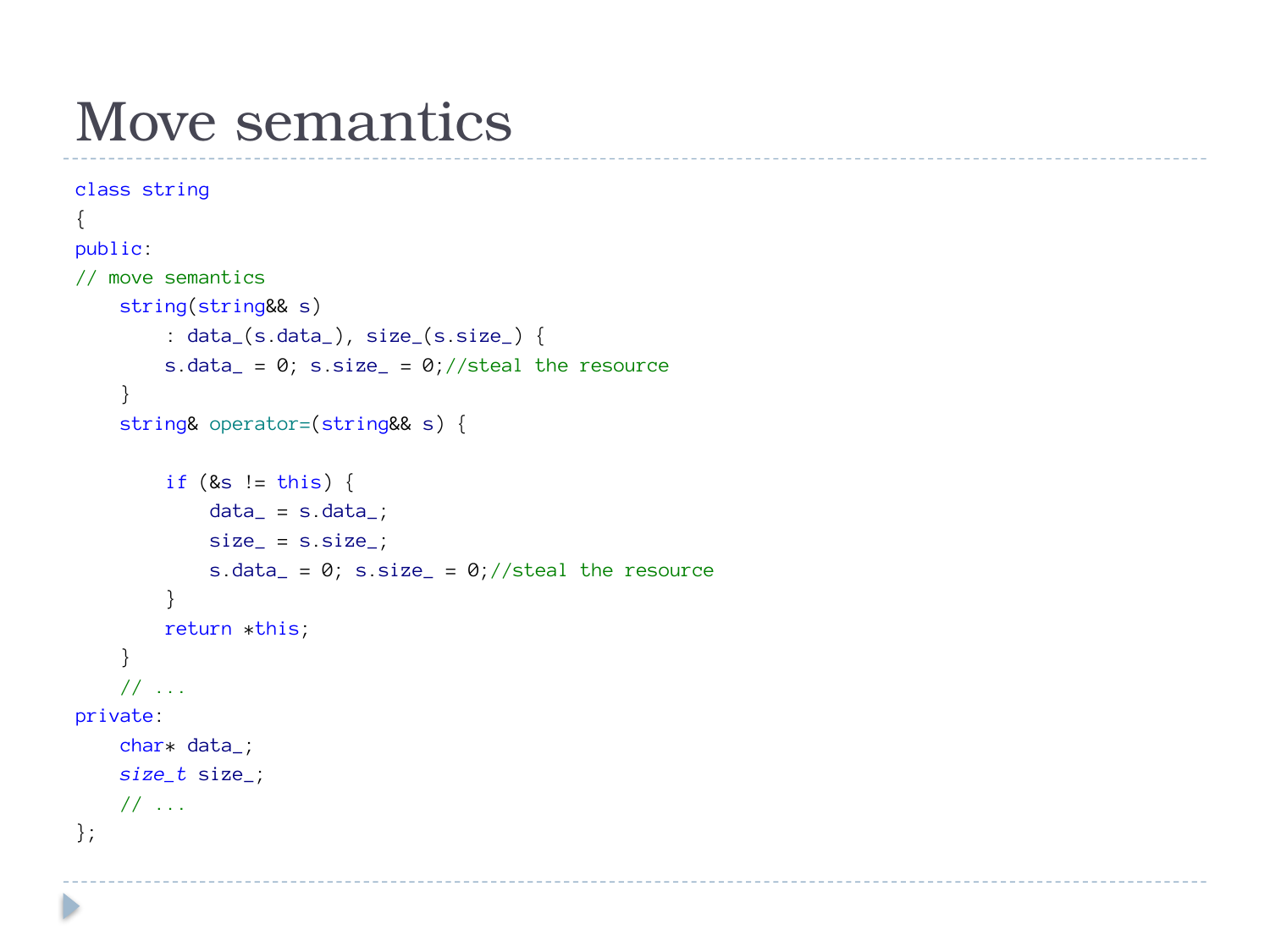

# Move semantics
class string
{
public:
// move semantics
    string(string&& s)
        : data_(s.data_), size_(s.size_) {
        s.data_ = 0; s.size_ = 0;//steal the resource
    }
    string& operator=(string&& s) {

        if (&s != this) {
            data_ = s.data_;
            size_ = s.size_;
            s.data_ = 0; s.size_ = 0;//steal the resource
        }
        return *this;
    }
    // ...
private:
    char* data_;
    size_t size_;
    // ...
};